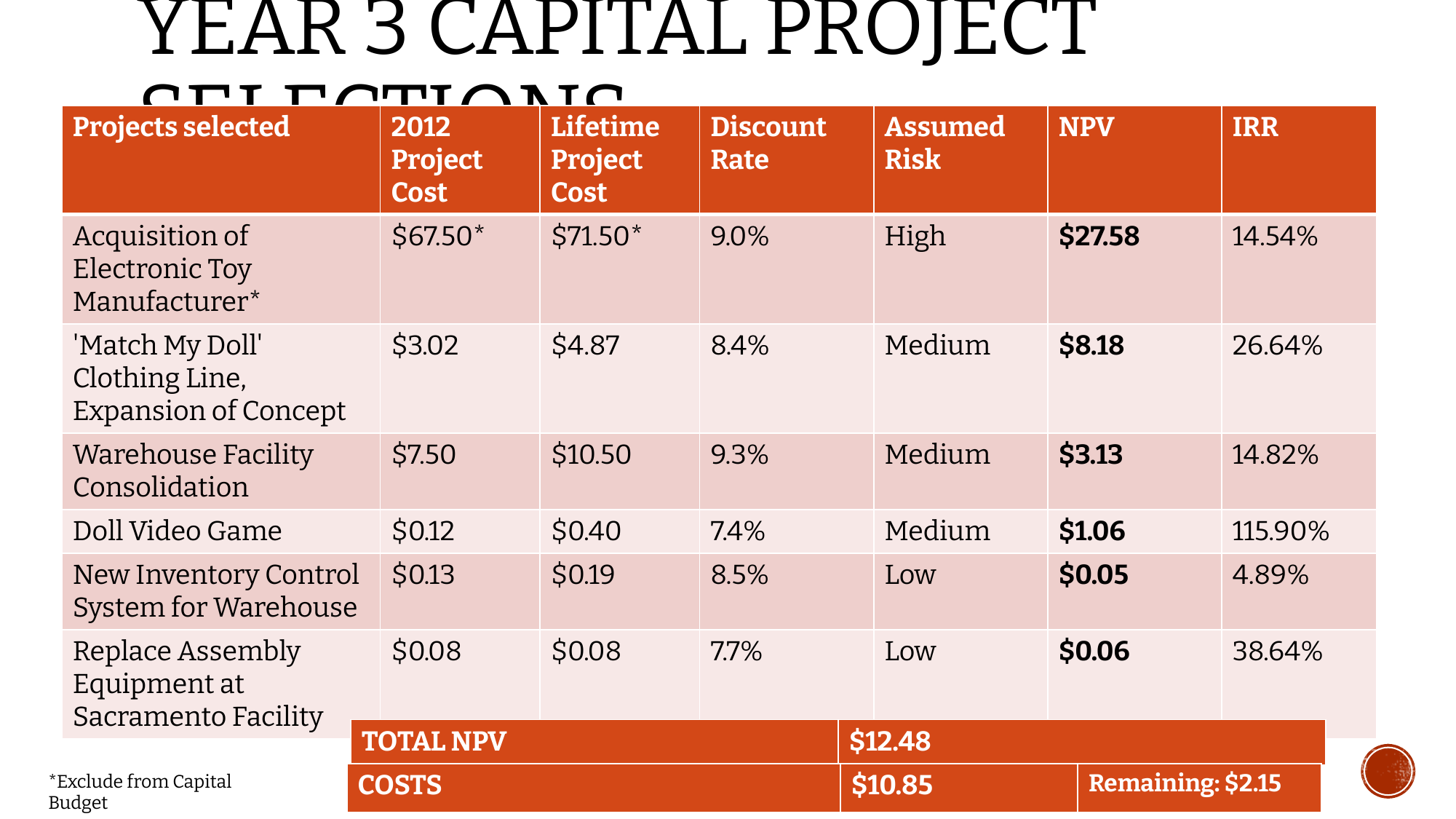

# year 3 capital project selections
| Projects selected | 2012 Project Cost | Lifetime Project Cost | Discount Rate | Assumed Risk | NPV | IRR |
| --- | --- | --- | --- | --- | --- | --- |
| Acquisition of Electronic Toy Manufacturer\* | $67.50\* | $71.50\* | 9.0% | High | $27.58 | 14.54% |
| 'Match My Doll' Clothing Line, Expansion of Concept | $3.02 | $4.87 | 8.4% | Medium | $8.18 | 26.64% |
| Warehouse Facility Consolidation | $7.50 | $10.50 | 9.3% | Medium | $3.13 | 14.82% |
| Doll Video Game | $0.12 | $0.40 | 7.4% | Medium | $1.06 | 115.90% |
| New Inventory Control System for Warehouse | $0.13 | $0.19 | 8.5% | Low | $0.05 | 4.89% |
| Replace Assembly Equipment at Sacramento Facility | $0.08 | $0.08 | 7.7% | Low | $0.06 | 38.64% |
| TOTAL NPV | $12.48 |
| --- | --- |
| COSTS | $10.85 | Remaining: $2.15 |
| --- | --- | --- |
*Exclude from Capital Budget